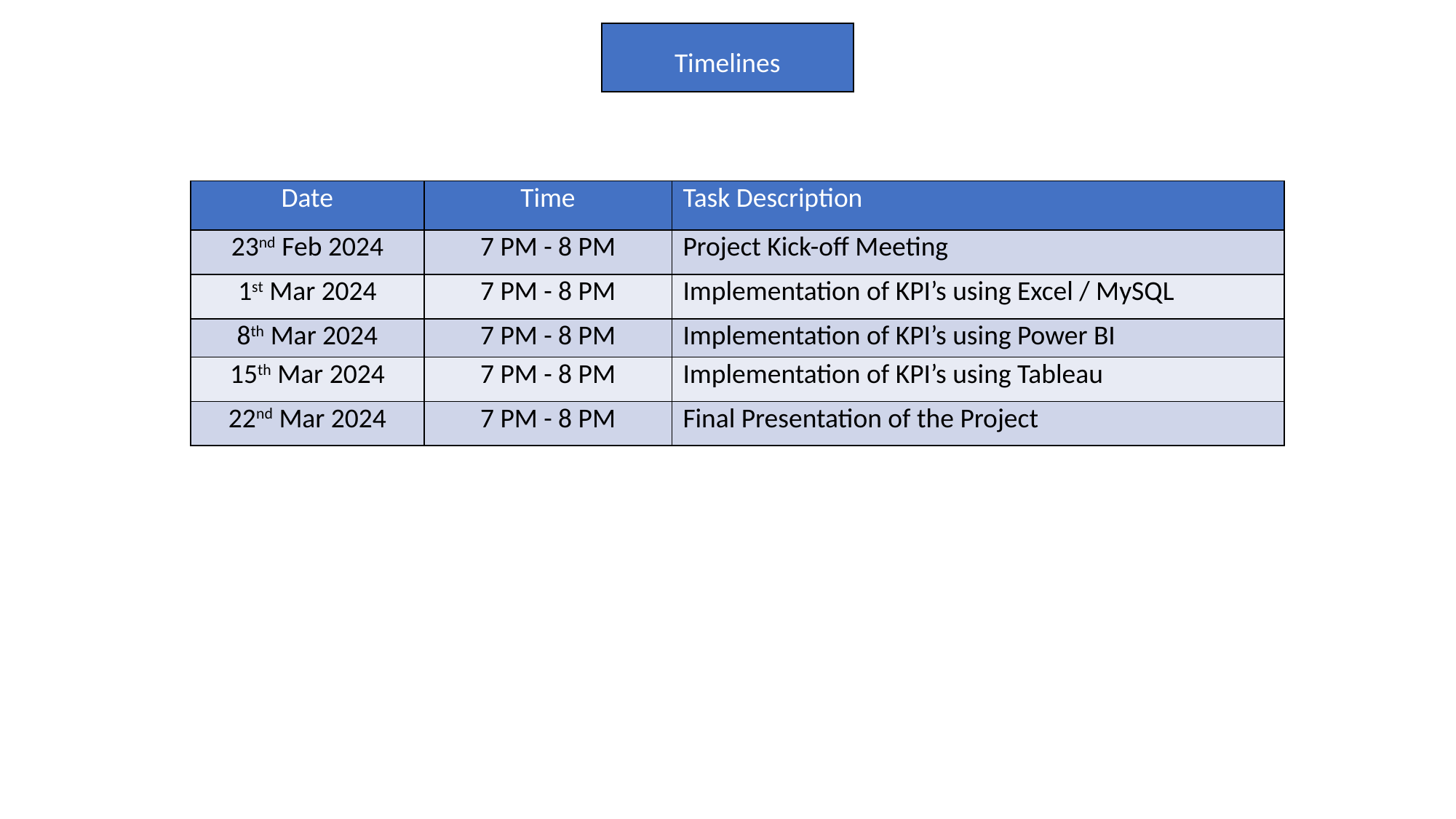

Timelines
| Date | Time | Task Description |
| --- | --- | --- |
| 23nd Feb 2024 | 7 PM - 8 PM | Project Kick-off Meeting |
| 1st Mar 2024 | 7 PM - 8 PM | Implementation of KPI’s using Excel / MySQL |
| 8th Mar 2024 | 7 PM - 8 PM | Implementation of KPI’s using Power BI |
| 15th Mar 2024 | 7 PM - 8 PM | Implementation of KPI’s using Tableau |
| 22nd Mar 2024 | 7 PM - 8 PM | Final Presentation of the Project |